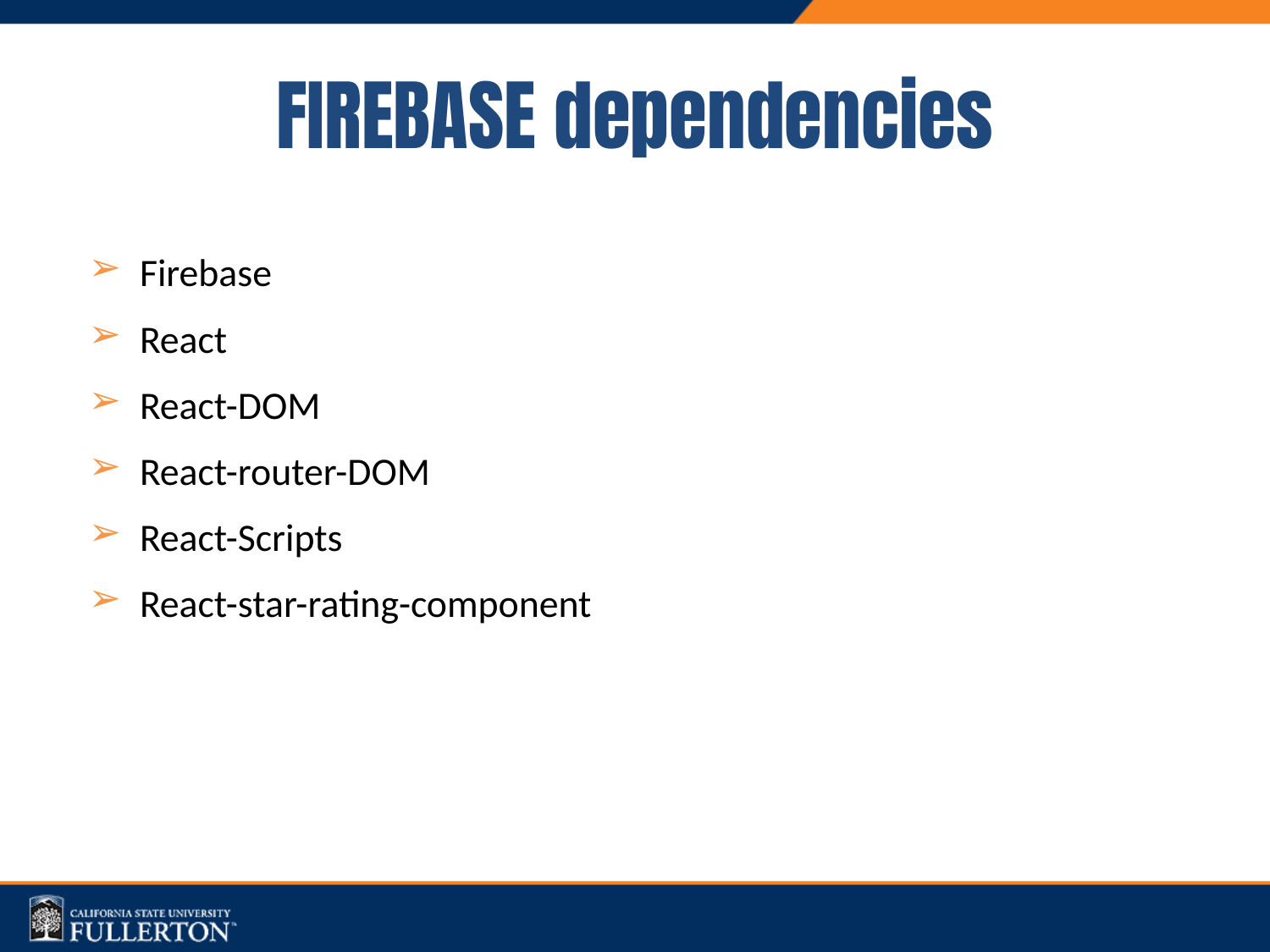

# FIREBASE dependencies
Firebase
React
React-DOM
React-router-DOM
React-Scripts
React-star-rating-component